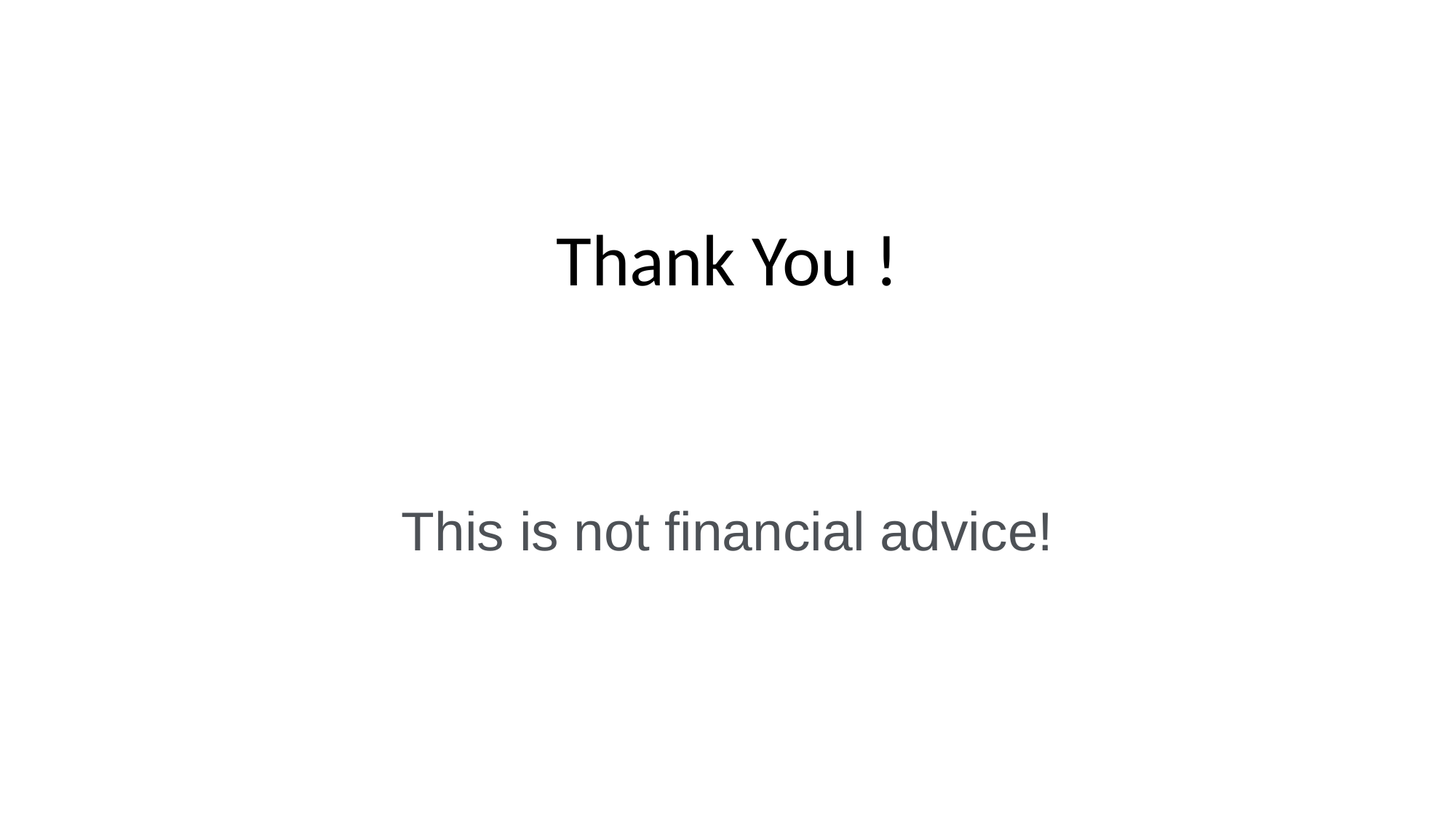

Thank You !

This is not financial advice!